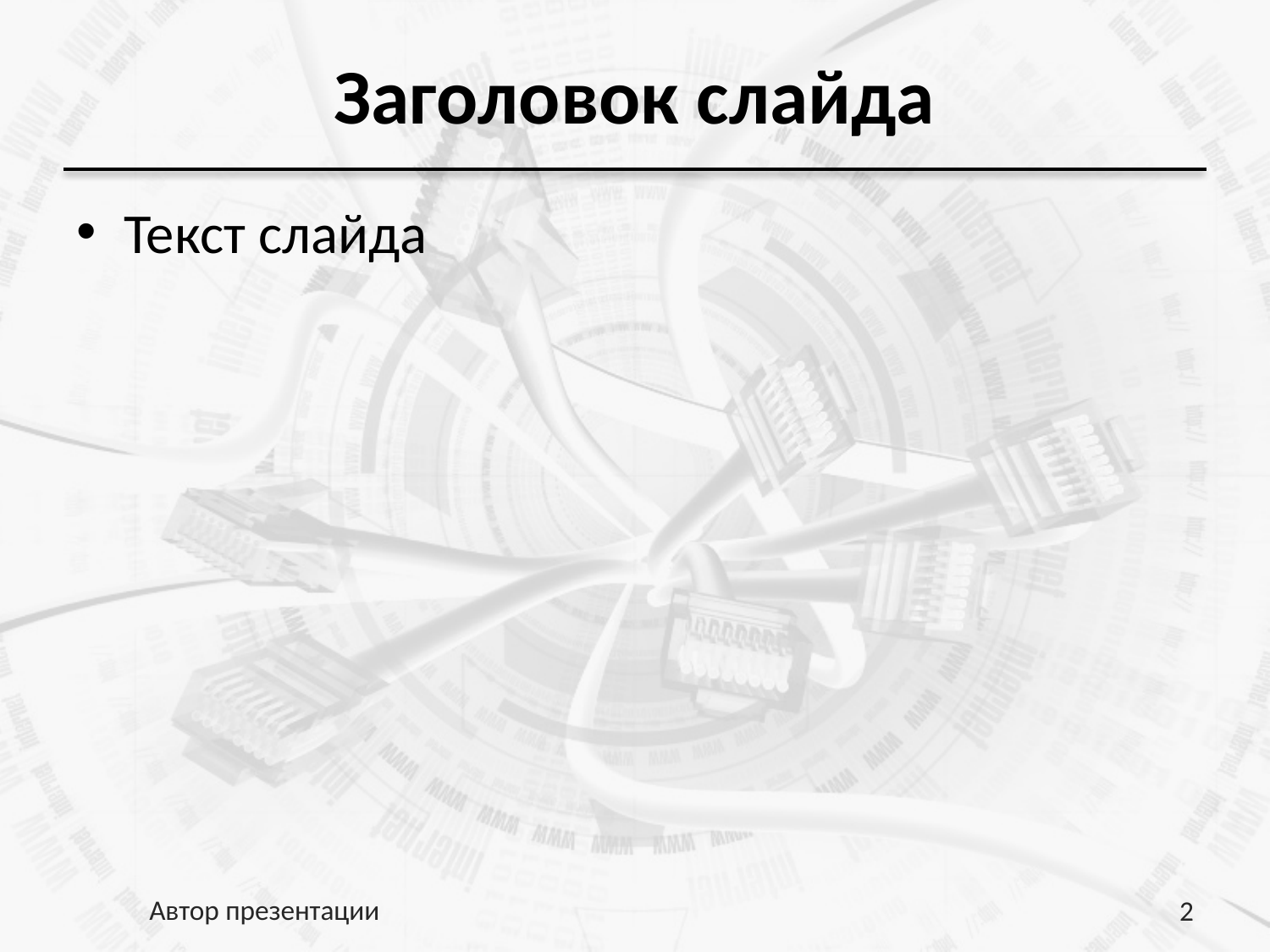

# Заголовок слайда
Текст слайда
Автор презентации
2